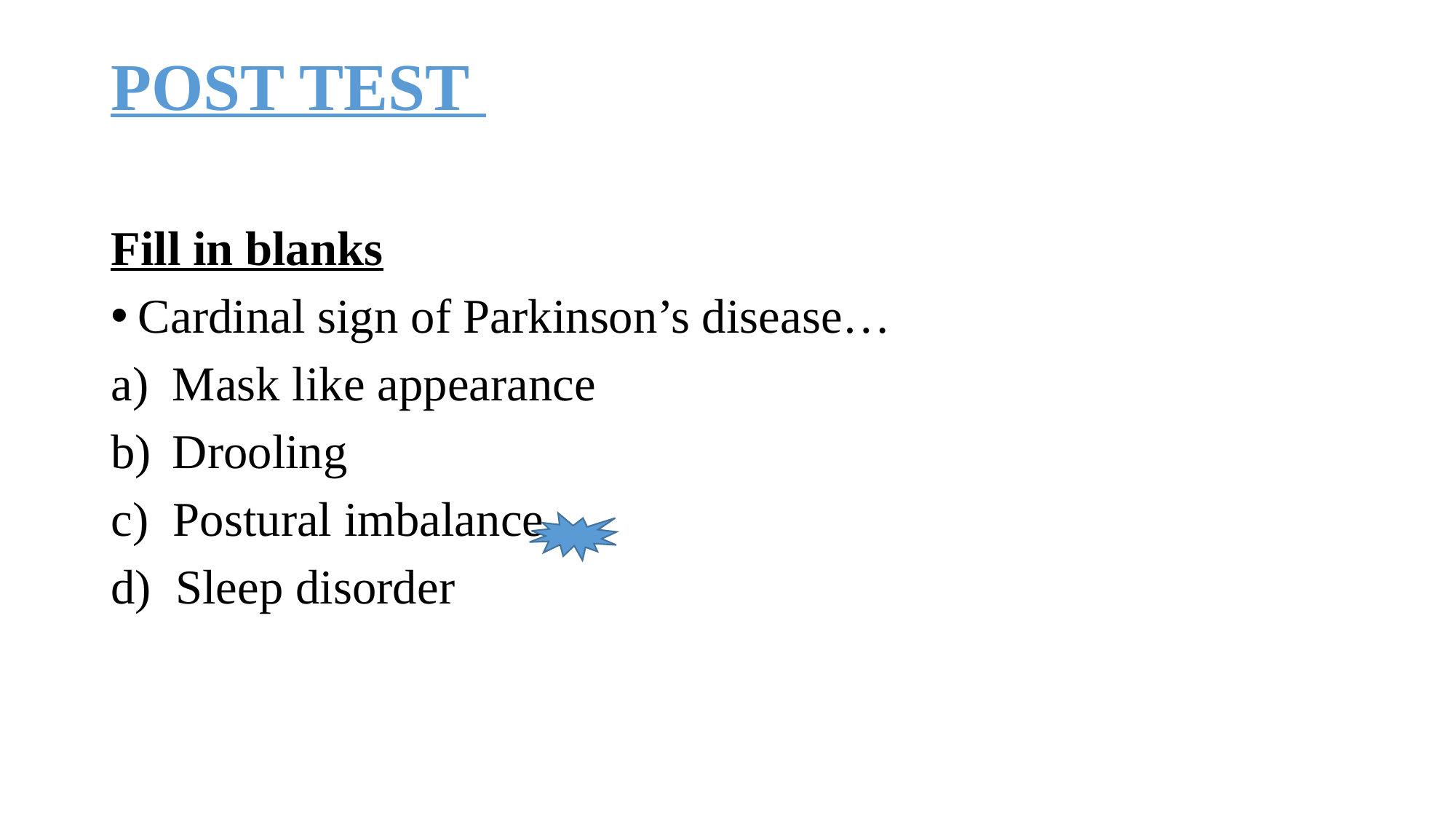

# POST TEST
Fill in blanks
Cardinal sign of Parkinson’s disease…
Mask like appearance
Drooling
c)  Postural imbalance
d)  Sleep disorder